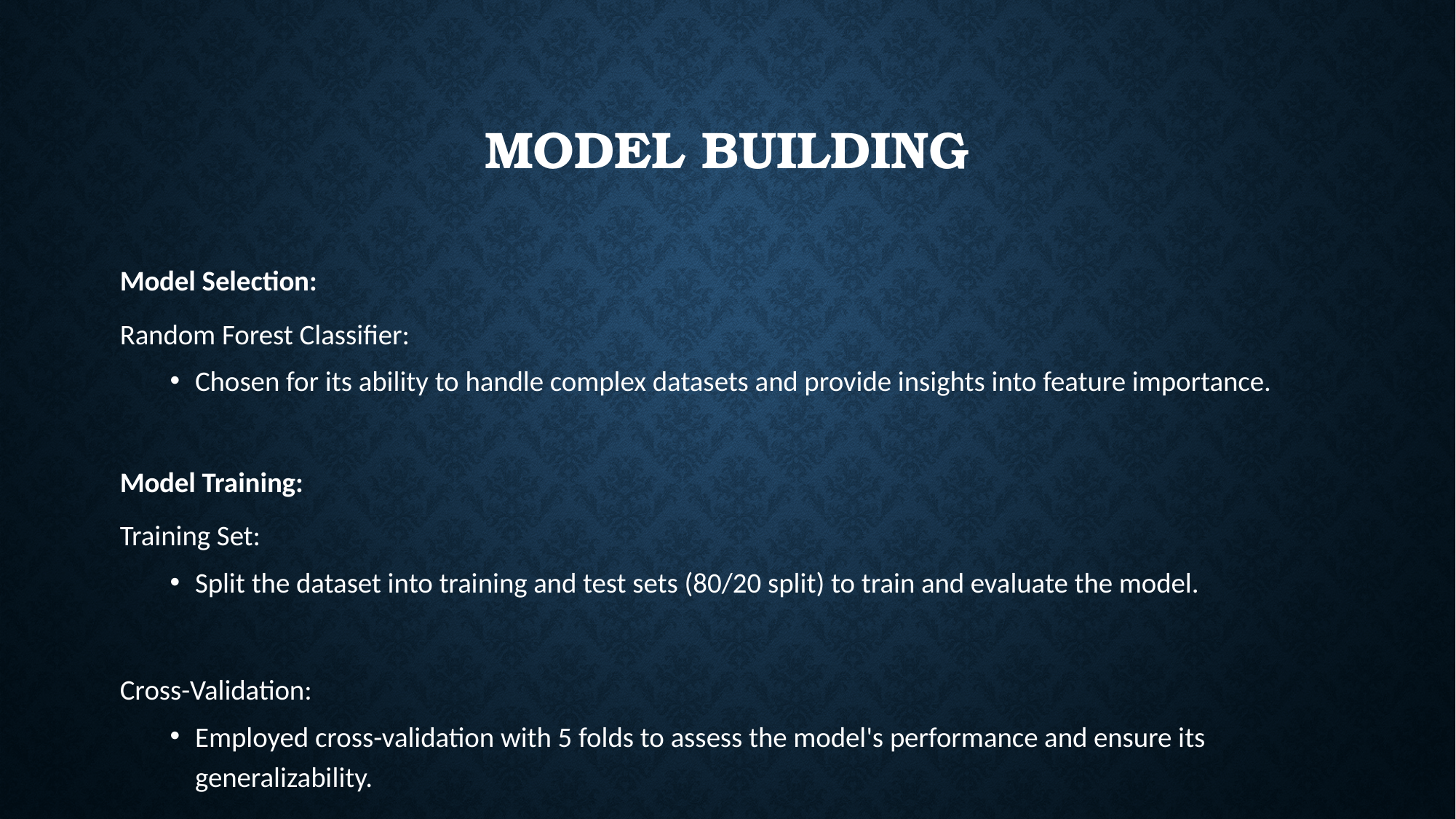

# Model Building
Model Selection:
Random Forest Classifier:
Chosen for its ability to handle complex datasets and provide insights into feature importance.

Model Training:
Training Set:
Split the dataset into training and test sets (80/20 split) to train and evaluate the model.

Cross-Validation:
Employed cross-validation with 5 folds to assess the model's performance and ensure its generalizability.